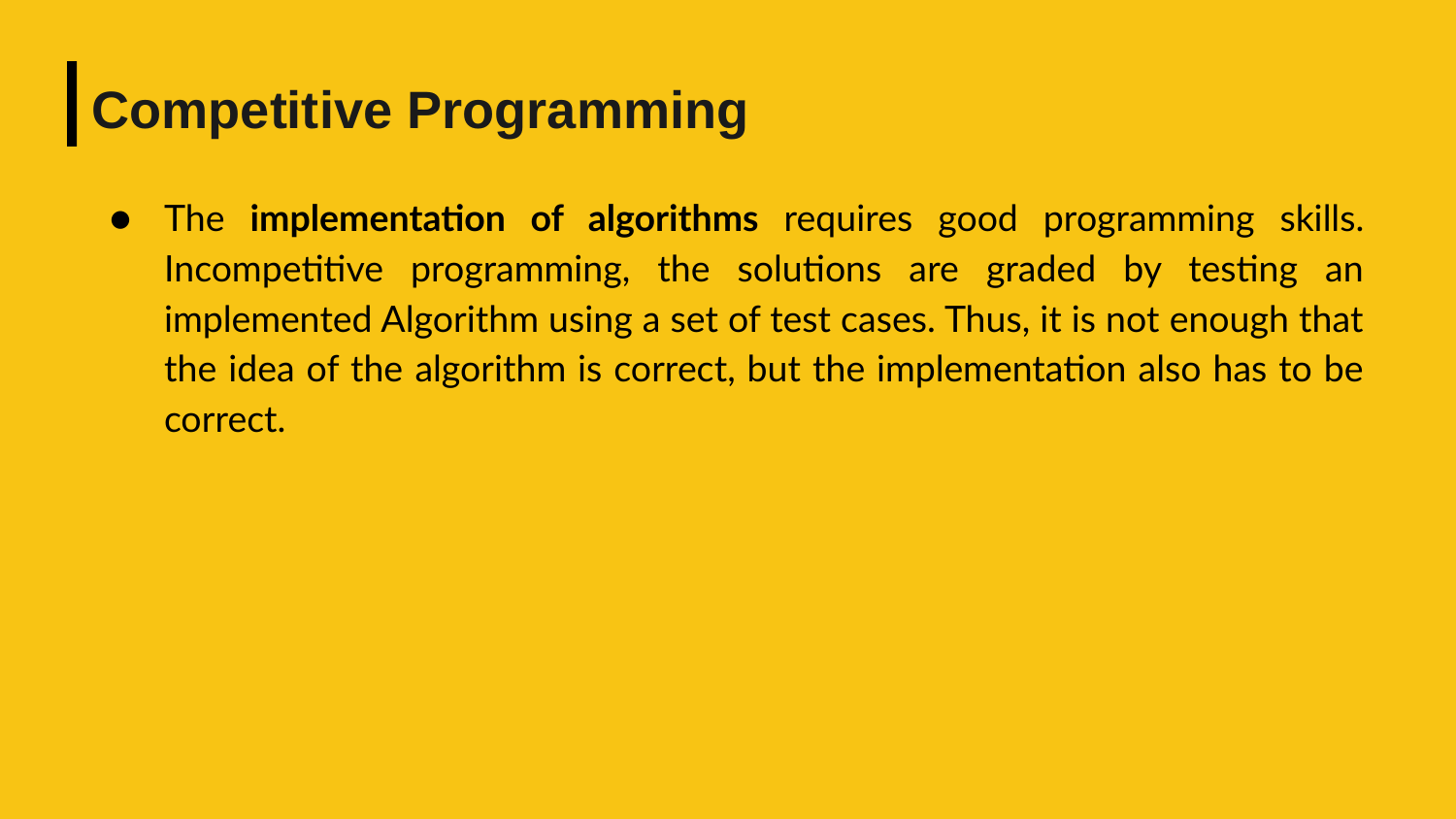

# Competitive Programming
The implementation of algorithms requires good programming skills. Incompetitive programming, the solutions are graded by testing an implemented Algorithm using a set of test cases. Thus, it is not enough that the idea of the algorithm is correct, but the implementation also has to be correct.